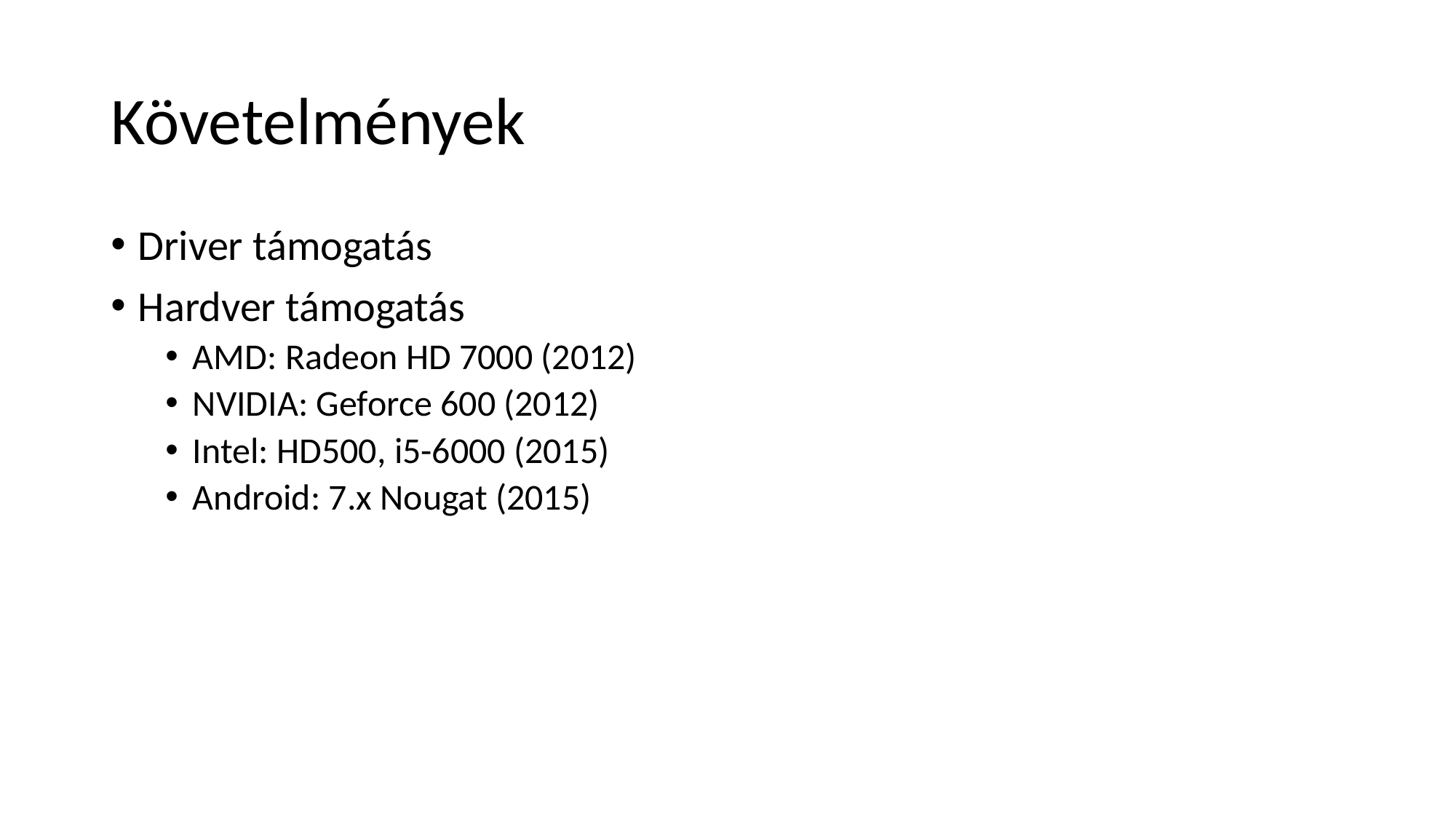

# Követelmények
Driver támogatás
Hardver támogatás
AMD: Radeon HD 7000 (2012)
NVIDIA: Geforce 600 (2012)
Intel: HD500, i5-6000 (2015)
Android: 7.x Nougat (2015)